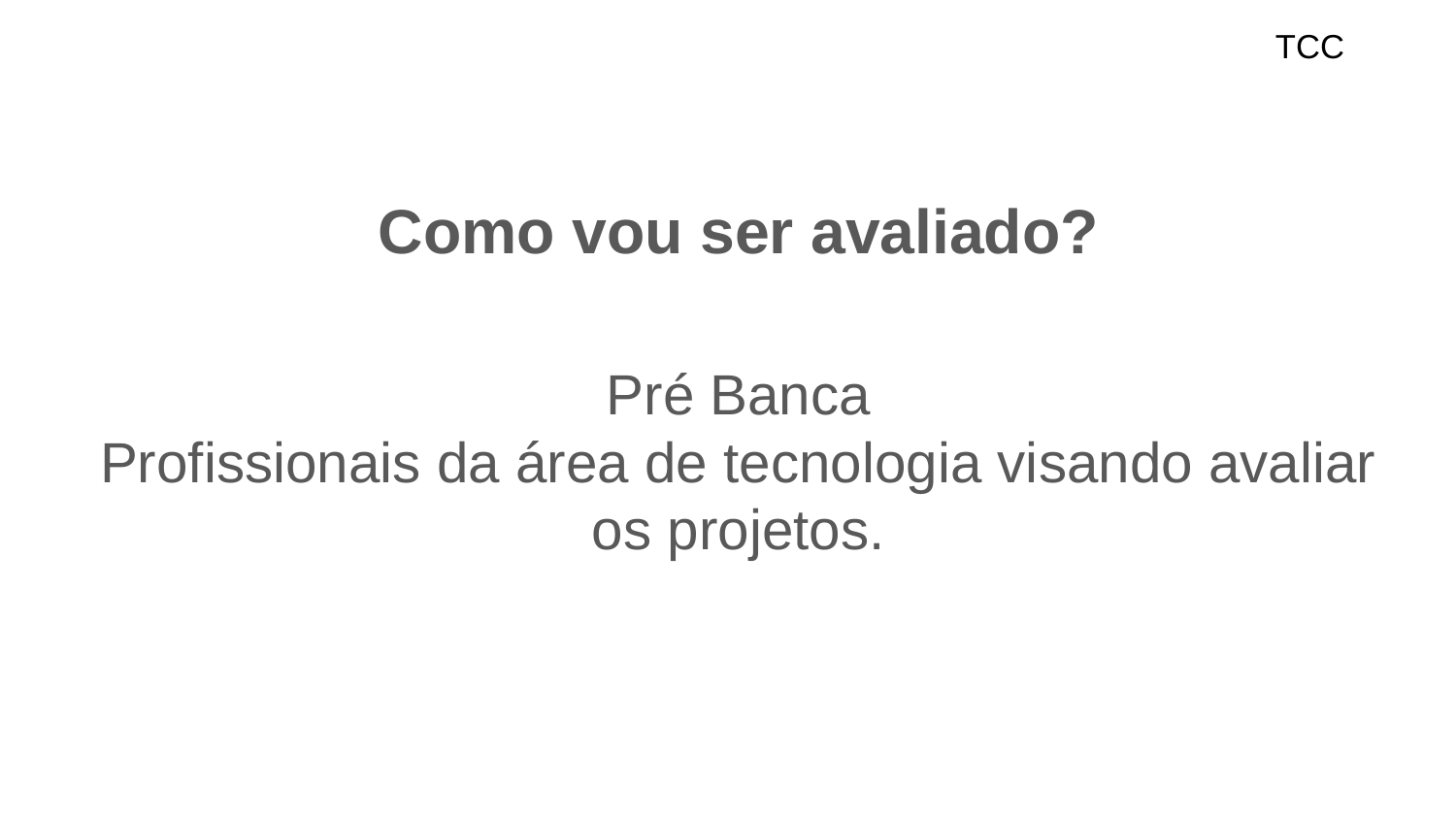

# TCC
Como vou ser avaliado?
Pré Banca
Profissionais da área de tecnologia visando avaliar os projetos.